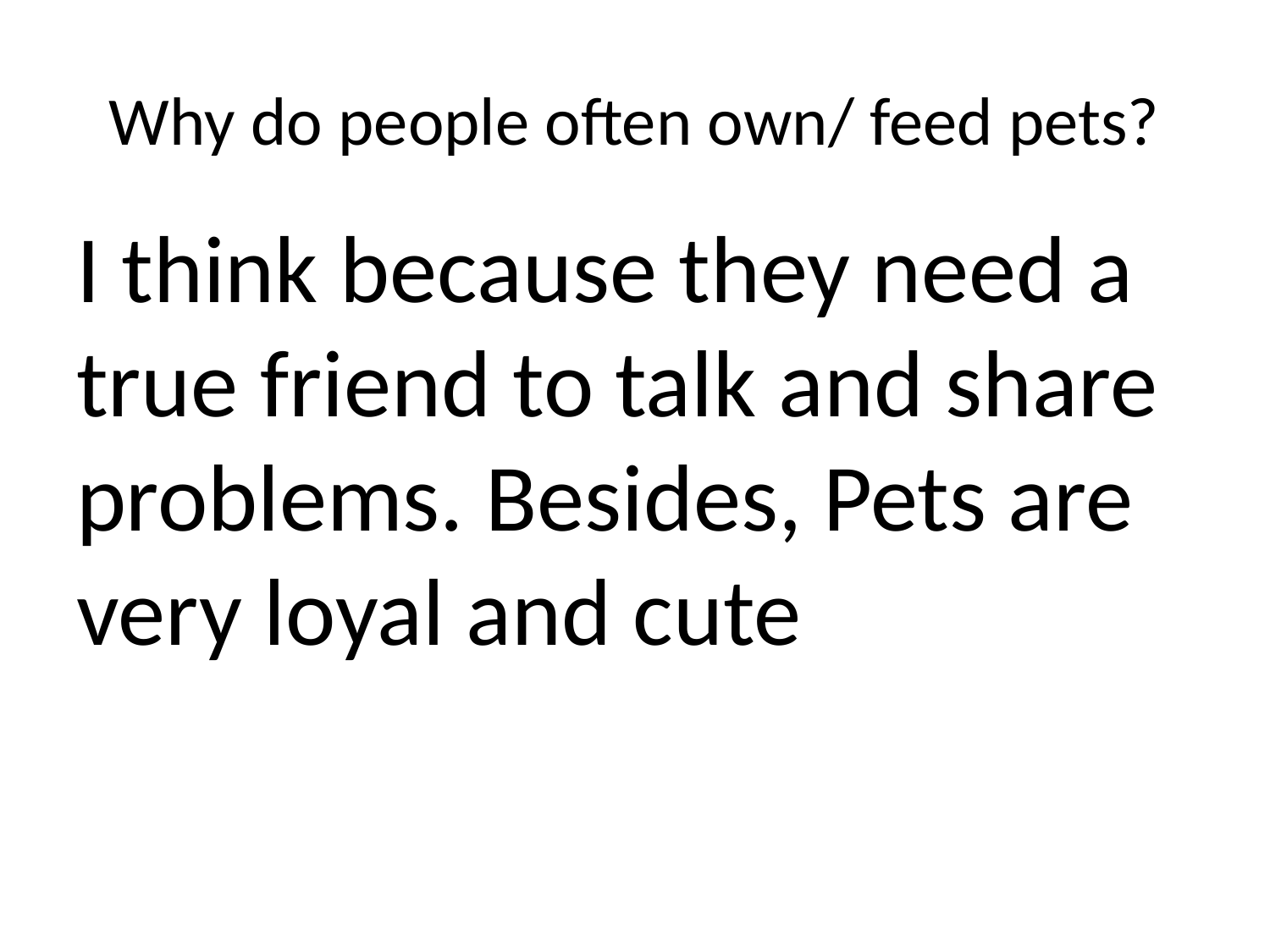

# Why do people often own/ feed pets?
I think because they need a true friend to talk and share problems. Besides, Pets are very loyal and cute